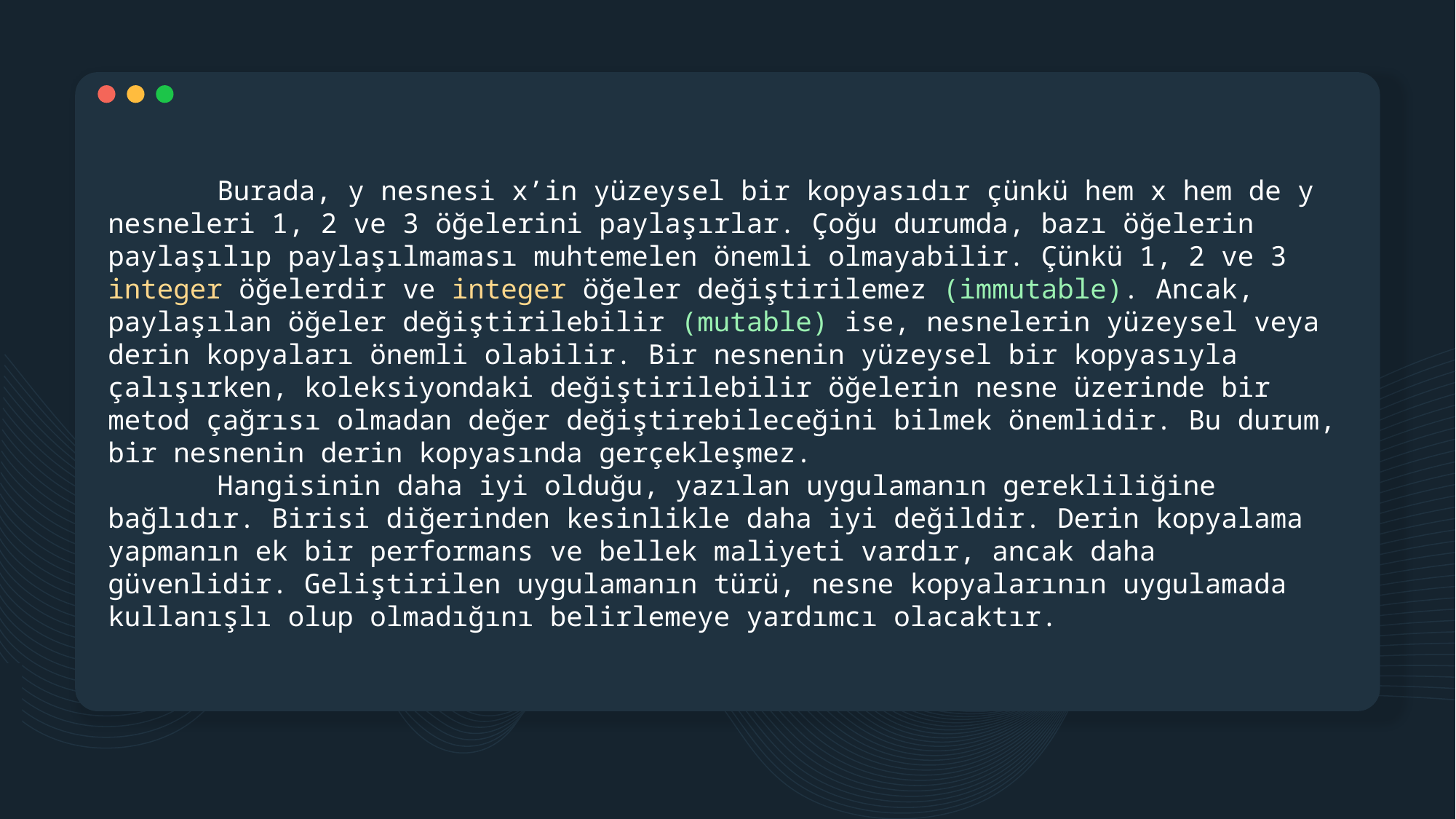

# Burada, y nesnesi x’in yüzeysel bir kopyasıdır çünkü hem x hem de y nesneleri 1, 2 ve 3 öğelerini paylaşırlar. Çoğu durumda, bazı öğelerin paylaşılıp paylaşılmaması muhtemelen önemli olmayabilir. Çünkü 1, 2 ve 3 integer öğelerdir ve integer öğeler değiştirilemez (immutable). Ancak, paylaşılan öğeler değiştirilebilir (mutable) ise, nesnelerin yüzeysel veya derin kopyaları önemli olabilir. Bir nesnenin yüzeysel bir kopyasıyla çalışırken, koleksiyondaki değiştirilebilir öğelerin nesne üzerinde bir metod çağrısı olmadan değer değiştirebileceğini bilmek önemlidir. Bu durum, bir nesnenin derin kopyasında gerçekleşmez. Hangisinin daha iyi olduğu, yazılan uygulamanın gerekliliğine bağlıdır. Birisi diğerinden kesinlikle daha iyi değildir. Derin kopyalama yapmanın ek bir performans ve bellek maliyeti vardır, ancak daha güvenlidir. Geliştirilen uygulamanın türü, nesne kopyalarının uygulamada kullanışlı olup olmadığını belirlemeye yardımcı olacaktır.